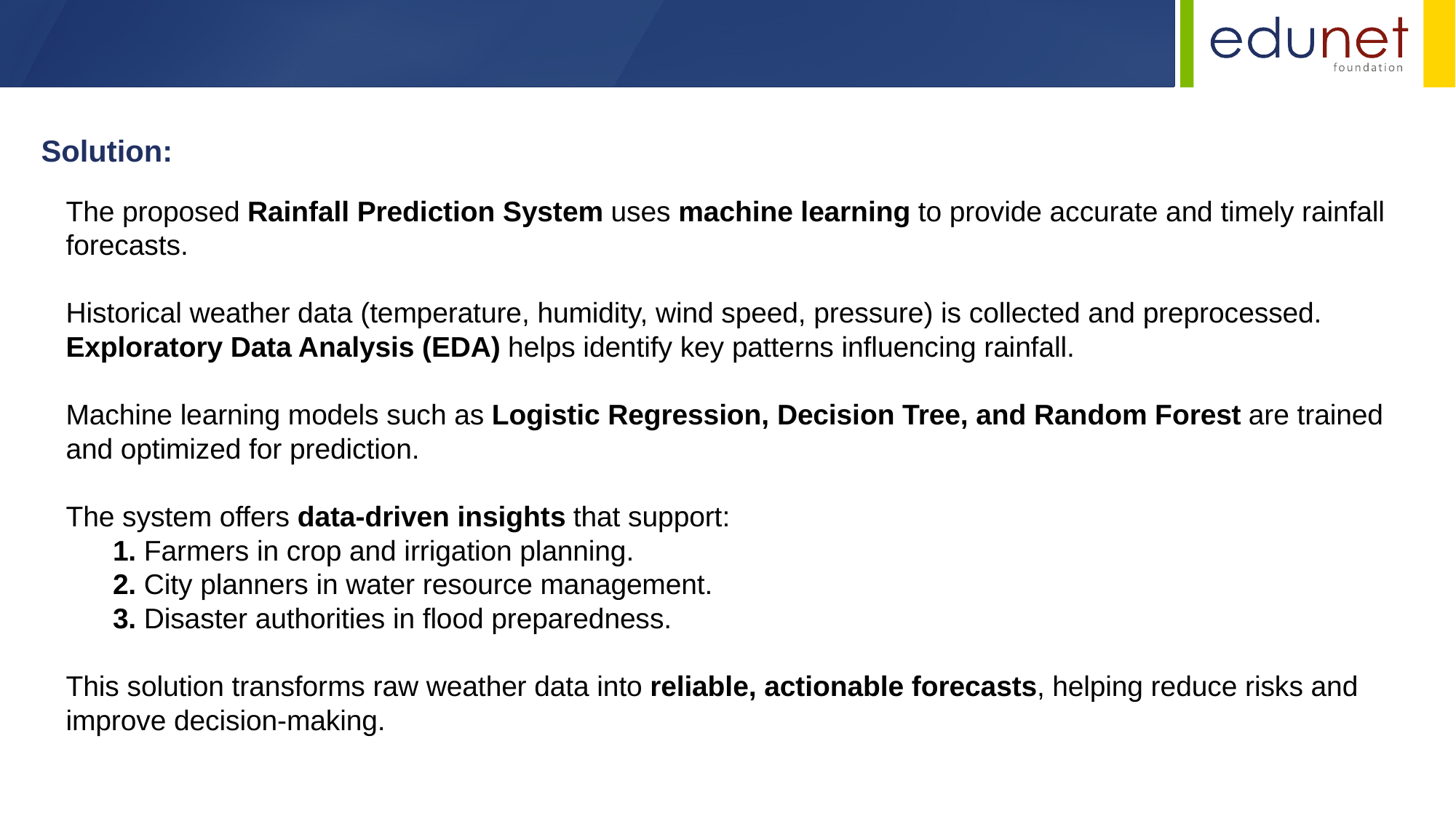

Solution:
The proposed Rainfall Prediction System uses machine learning to provide accurate and timely rainfall forecasts.

Historical weather data (temperature, humidity, wind speed, pressure) is collected and preprocessed.
Exploratory Data Analysis (EDA) helps identify key patterns influencing rainfall.

Machine learning models such as Logistic Regression, Decision Tree, and Random Forest are trained and optimized for prediction.

The system offers data-driven insights that support:
      1. Farmers in crop and irrigation planning.
      2. City planners in water resource management.
      3. Disaster authorities in flood preparedness.

This solution transforms raw weather data into reliable, actionable forecasts, helping reduce risks and improve decision-making.